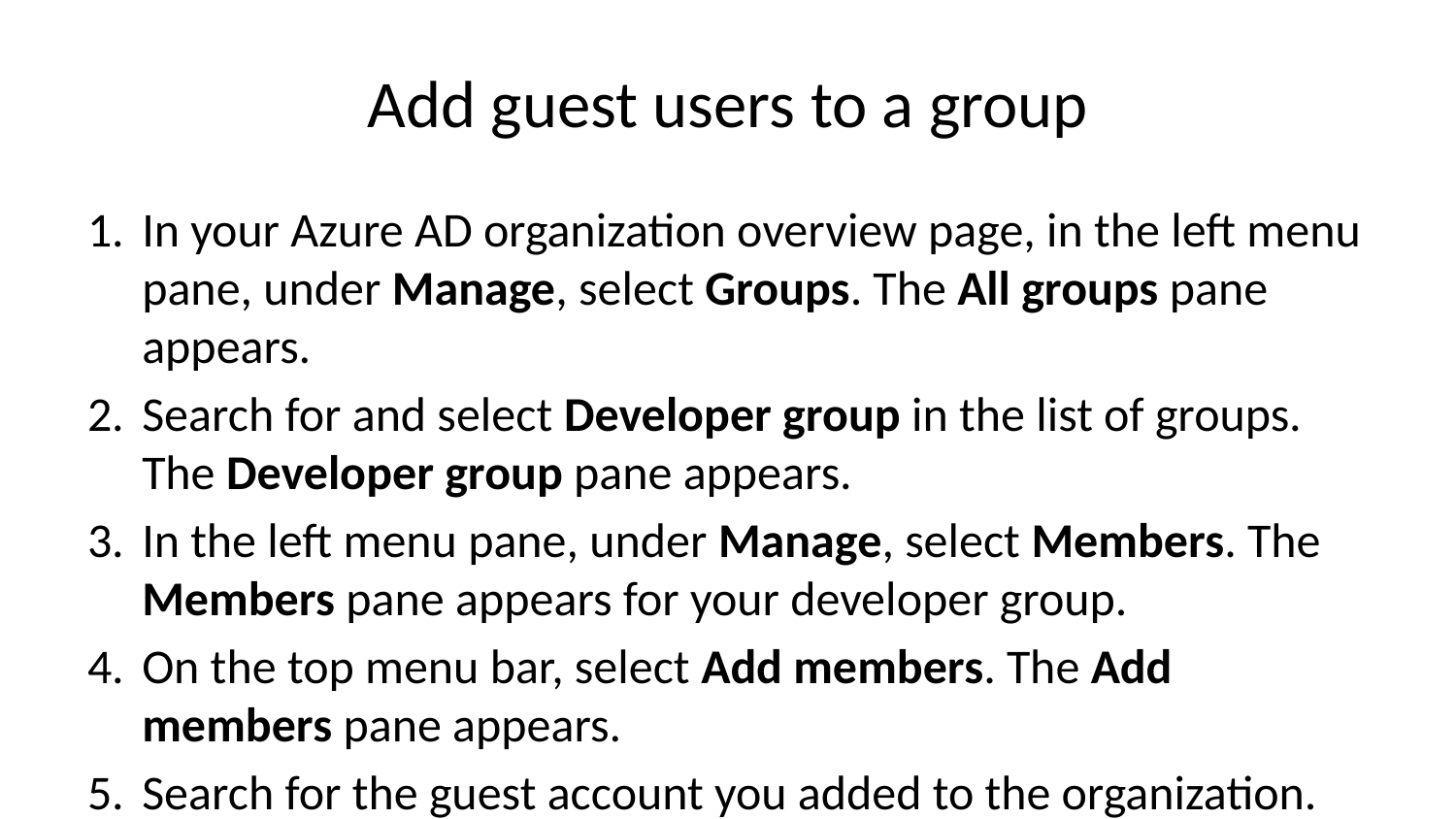

# Add guest users to a group
In your Azure AD organization overview page, in the left menu pane, under Manage, select Groups. The All groups pane appears.
Search for and select Developer group in the list of groups. The Developer group pane appears.
In the left menu pane, under Manage, select Members. The Members pane appears for your developer group.
On the top menu bar, select Add members. The Add members pane appears.
Search for the guest account you added to the organization.
Select the account, and select Select. The Members pane for your developer group appears.
You now see the user in the list of members for this group.